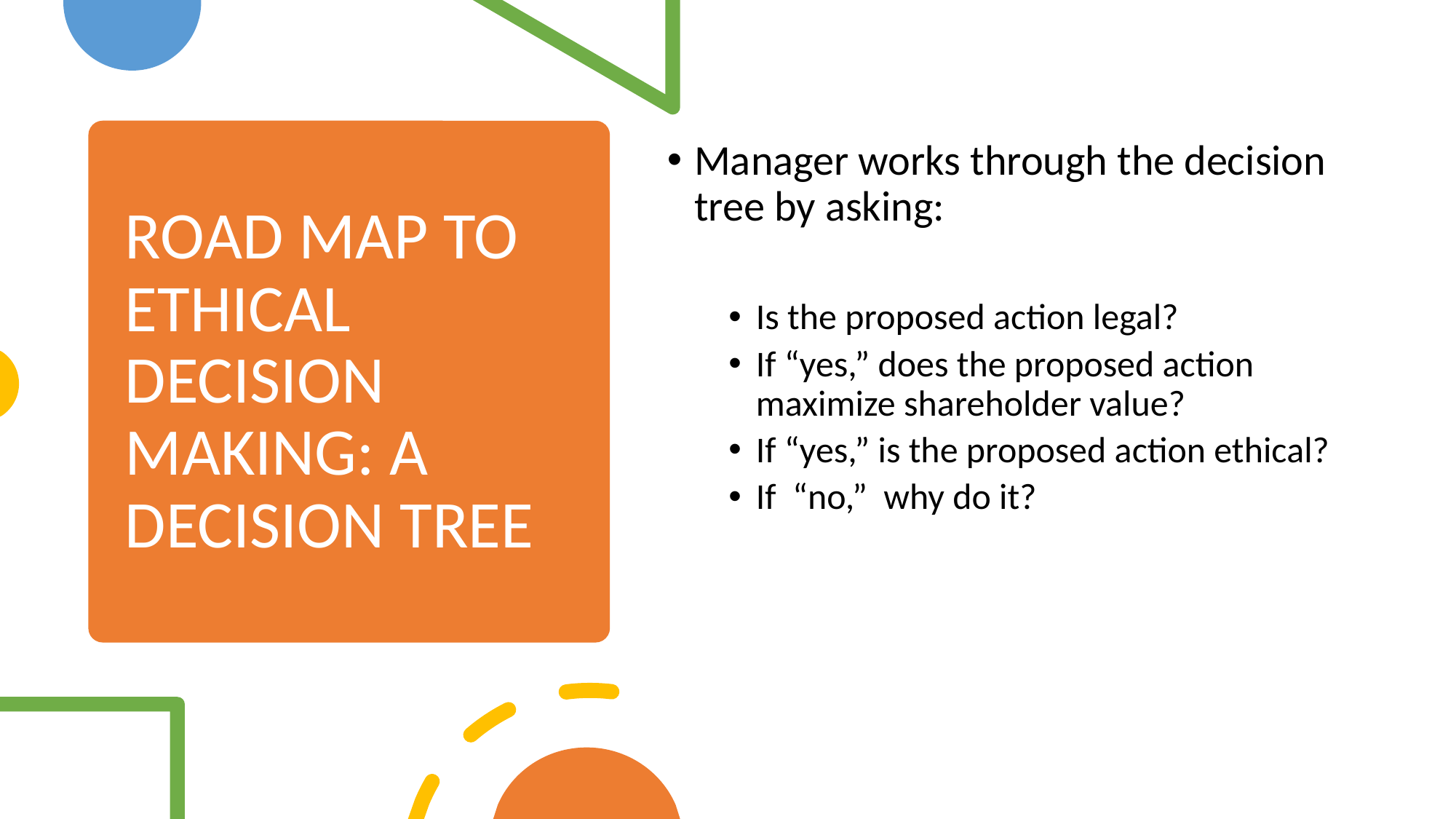

Manager works through the decision tree by asking:

Is the proposed action legal?
If “yes,” does the proposed action maximize shareholder value?
If “yes,” is the proposed action ethical?
If  “no,”  why do it?
# Road Map to Ethical Decision Making: A Decision Tree